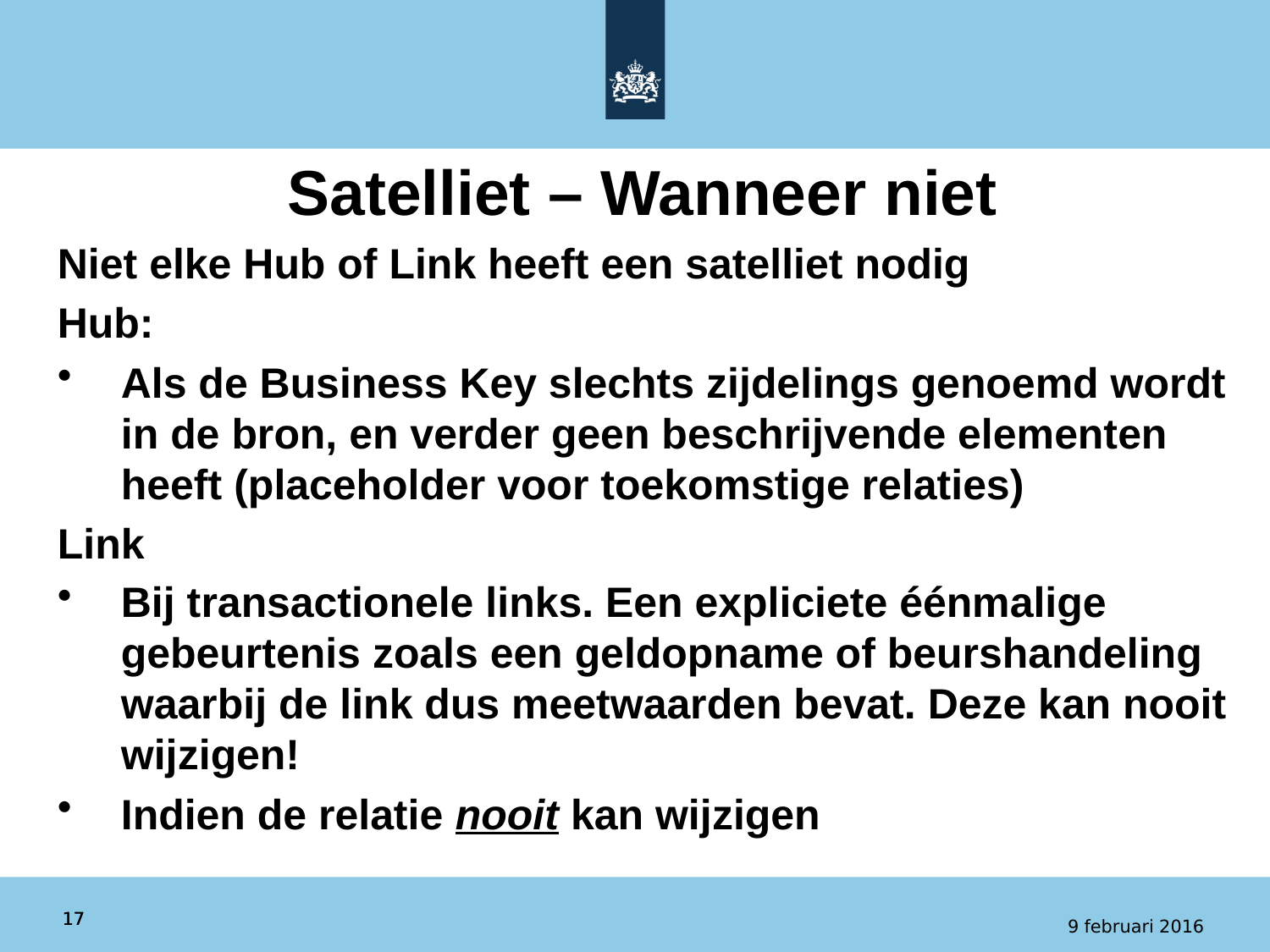

Satelliet – Wanneer niet
Niet elke Hub of Link heeft een satelliet nodig
Hub:
Als de Business Key slechts zijdelings genoemd wordt in de bron, en verder geen beschrijvende elementen heeft (placeholder voor toekomstige relaties)
Link
Bij transactionele links. Een expliciete éénmalige gebeurtenis zoals een geldopname of beurshandeling waarbij de link dus meetwaarden bevat. Deze kan nooit wijzigen!
Indien de relatie nooit kan wijzigen
17
17
9 februari 2016